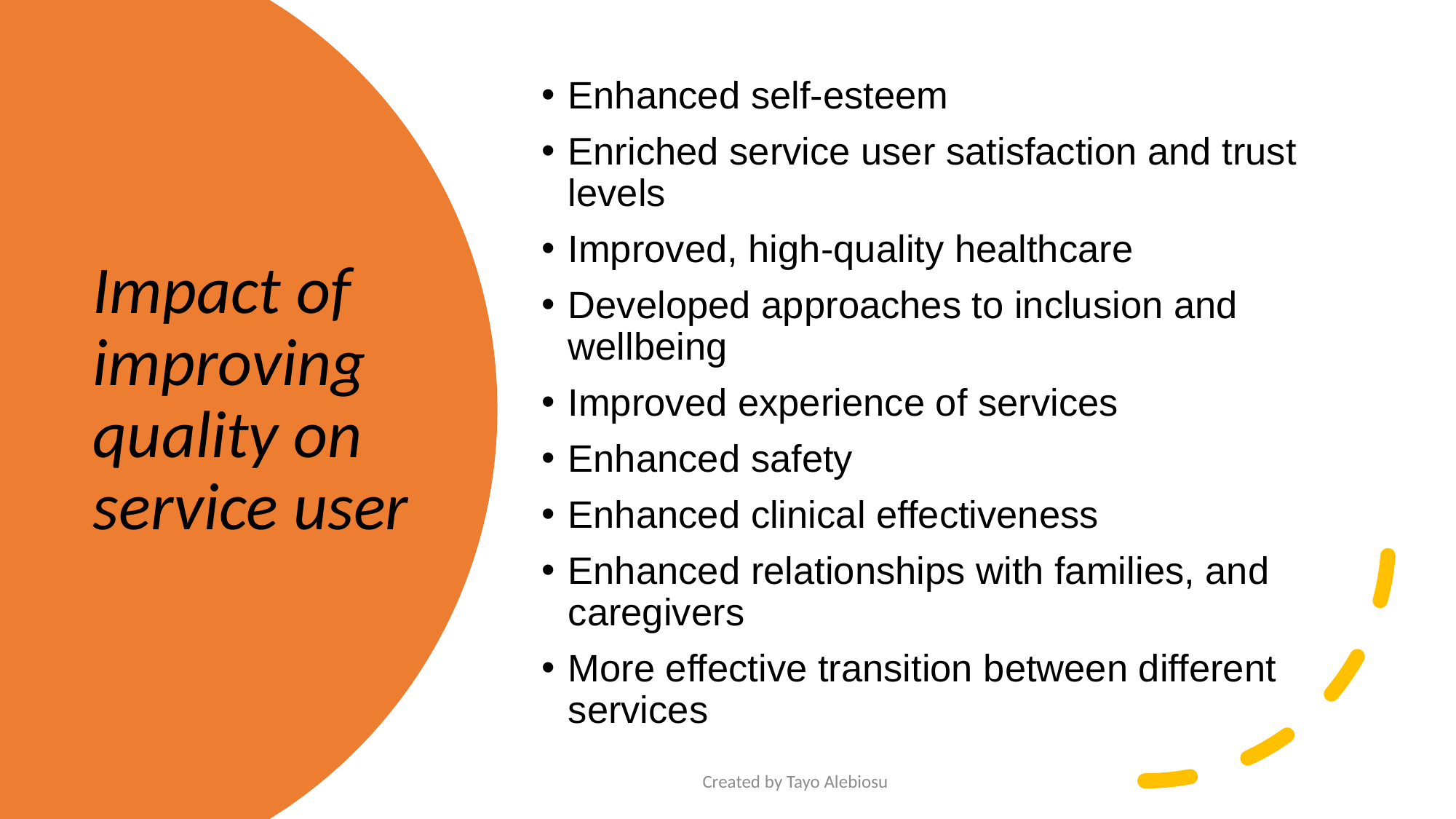

Enhanced self-esteem
Enriched service user satisfaction and trust levels
Improved, high-quality healthcare
Developed approaches to inclusion and wellbeing
Improved experience of services
Enhanced safety
Enhanced clinical effectiveness
Enhanced relationships with families, and caregivers
More effective transition between different services

# Impact of improving quality on service user

Created by Tayo Alebiosu